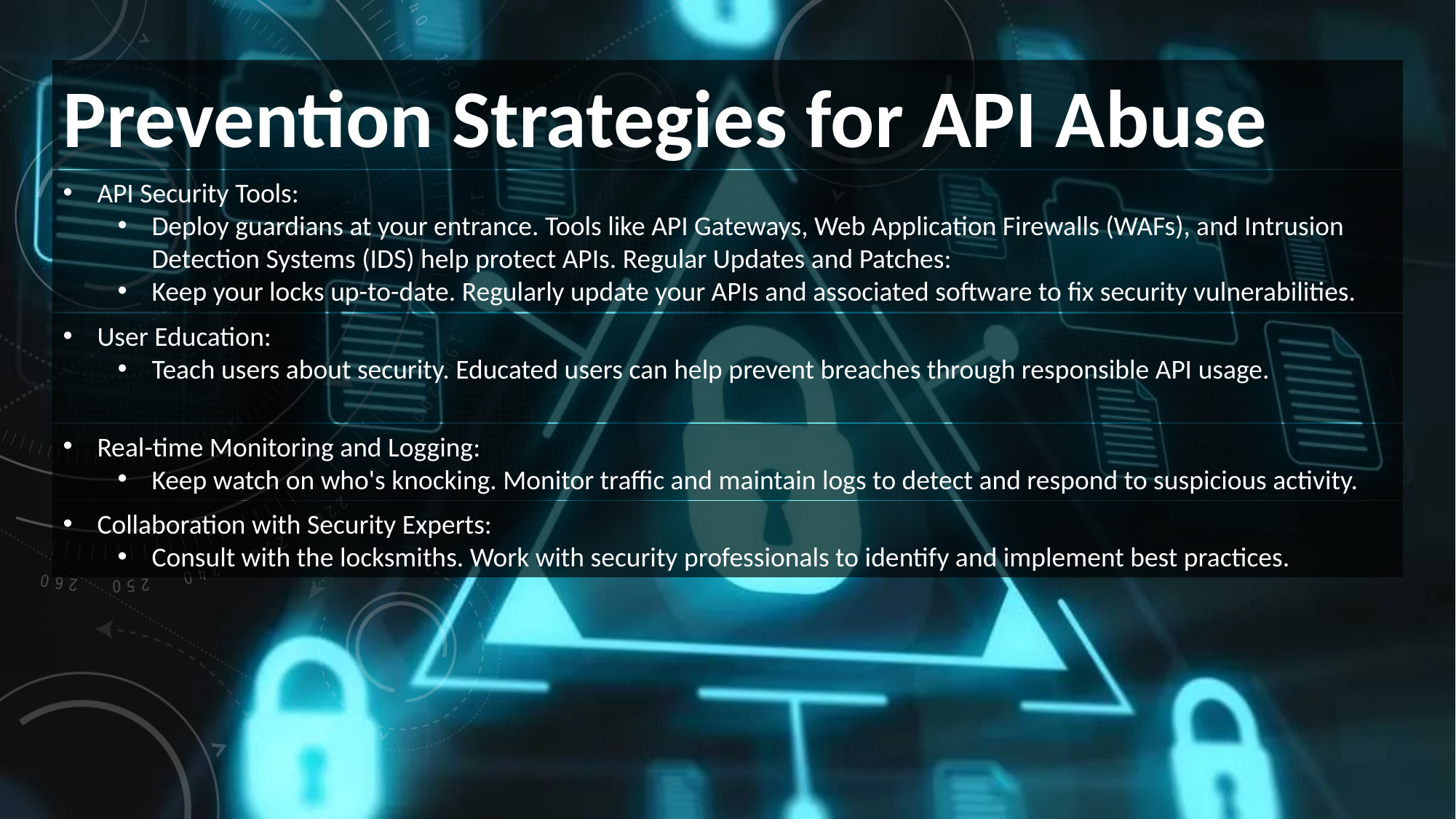

Prevention Strategies for API Abuse
API Security Tools:
Deploy guardians at your entrance. Tools like API Gateways, Web Application Firewalls (WAFs), and Intrusion Detection Systems (IDS) help protect APIs. Regular Updates and Patches:
Keep your locks up-to-date. Regularly update your APIs and associated software to fix security vulnerabilities.
User Education:
Teach users about security. Educated users can help prevent breaches through responsible API usage.

Real-time Monitoring and Logging:
Keep watch on who's knocking. Monitor traffic and maintain logs to detect and respond to suspicious activity.
Collaboration with Security Experts:
Consult with the locksmiths. Work with security professionals to identify and implement best practices.